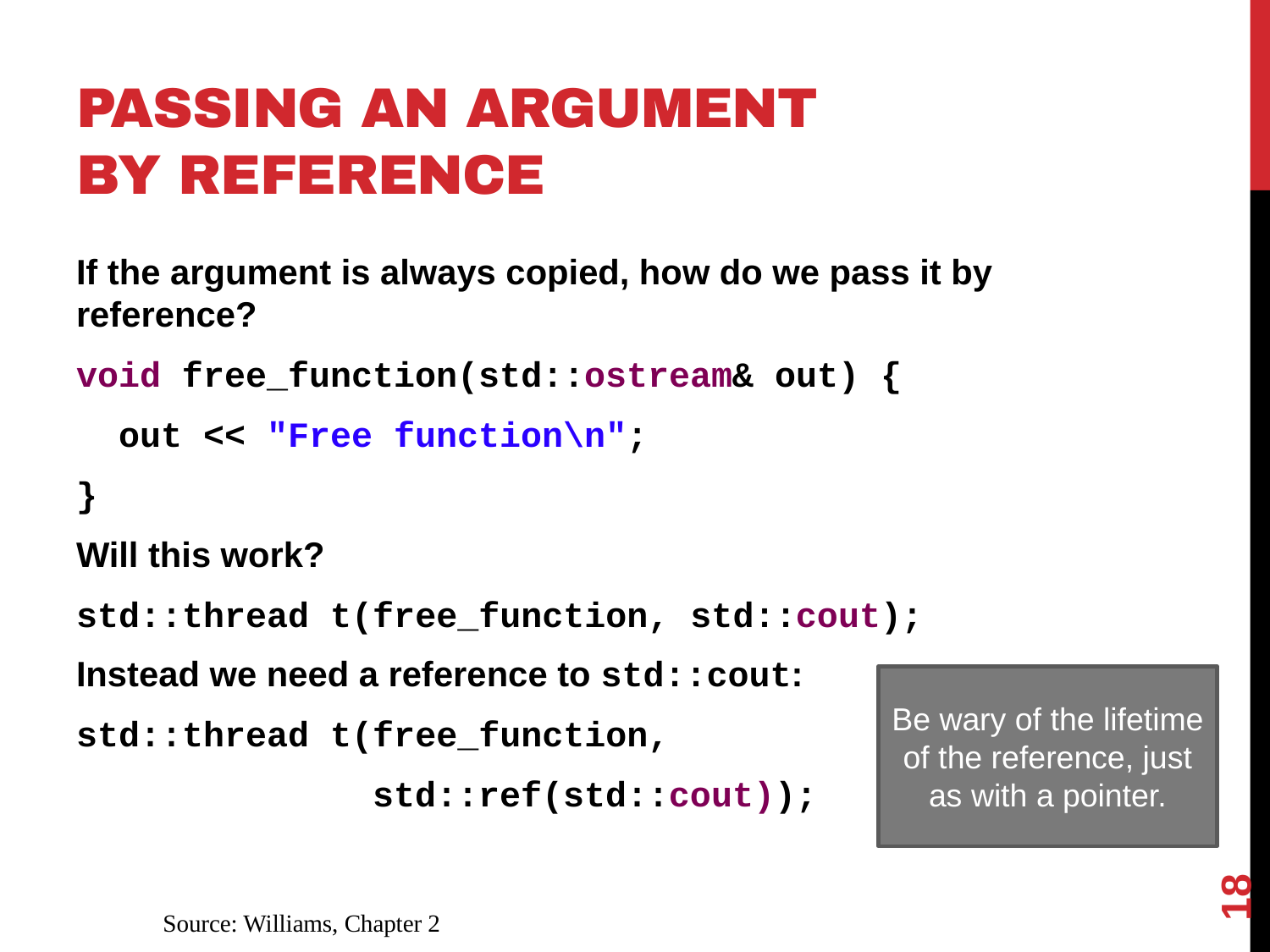

# Passing an argument by reference
If the argument is always copied, how do we pass it by reference?
void free_function(std::ostream& out) {
  out << "Free function\n";
}
Will this work?
std::thread t(free_function, std::cout);
Instead we need a reference to std::cout:
std::thread t(free_function,
              std::ref(std::cout));

Be wary of the lifetime of the reference, just as with a pointer.
18
Source: Williams, Chapter 2